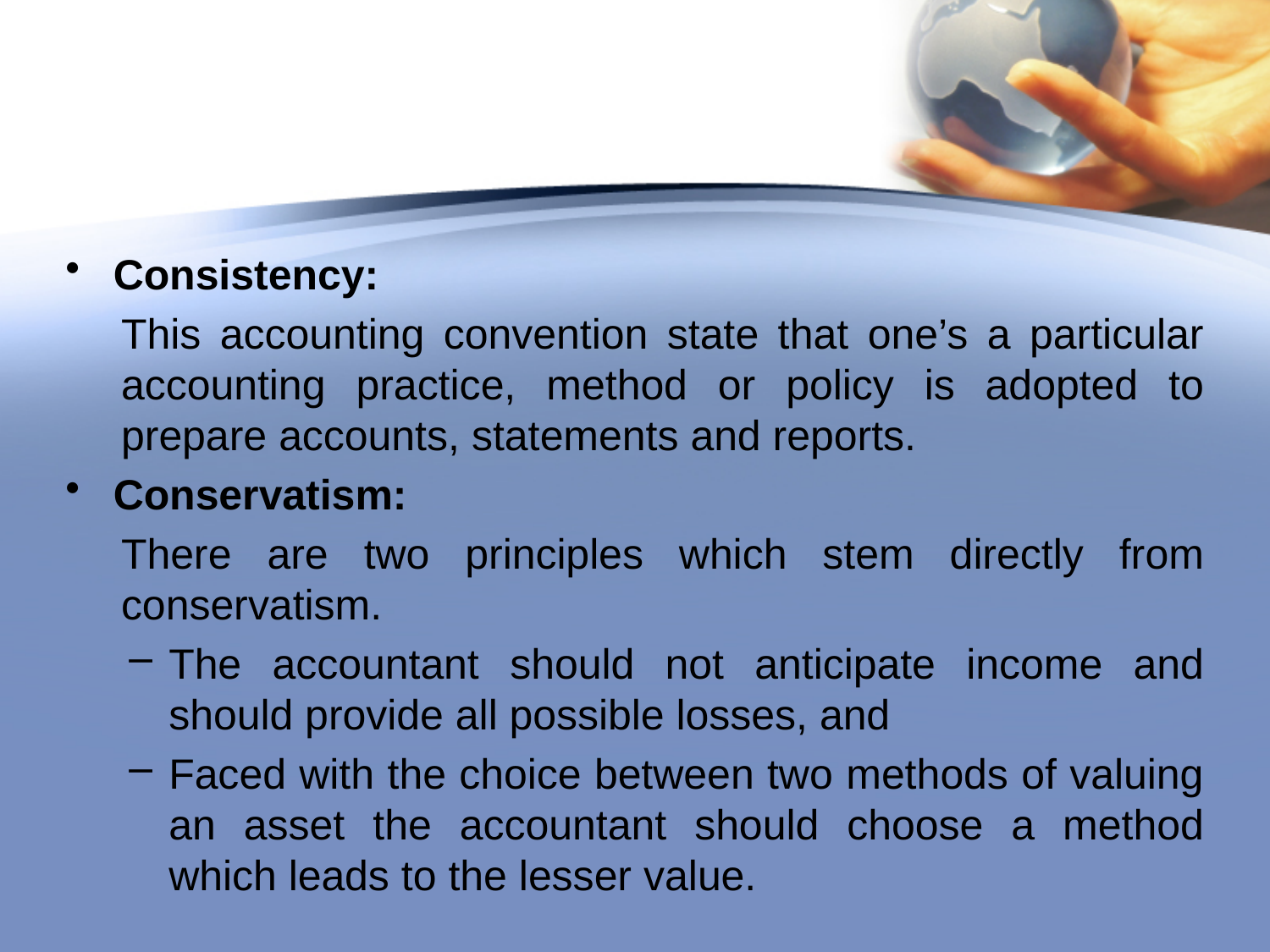

#
Consistency:
This accounting convention state that one’s a particular accounting practice, method or policy is adopted to prepare accounts, statements and reports.
Conservatism:
There are two principles which stem directly from conservatism.
The accountant should not anticipate income and should provide all possible losses, and
Faced with the choice between two methods of valuing an asset the accountant should choose a method which leads to the lesser value.